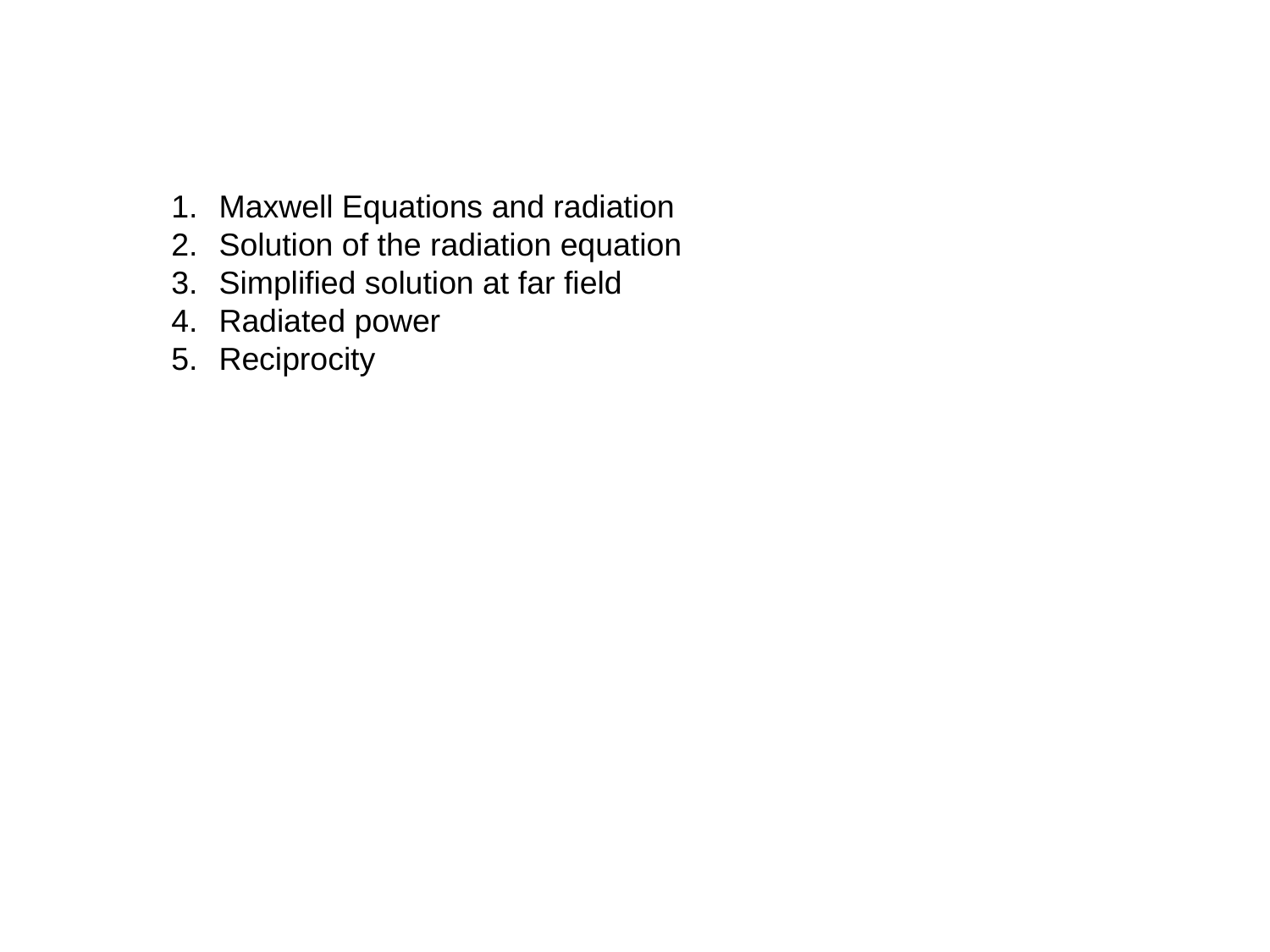

Maxwell Equations and radiation
Solution of the radiation equation
Simplified solution at far field
Radiated power
Reciprocity